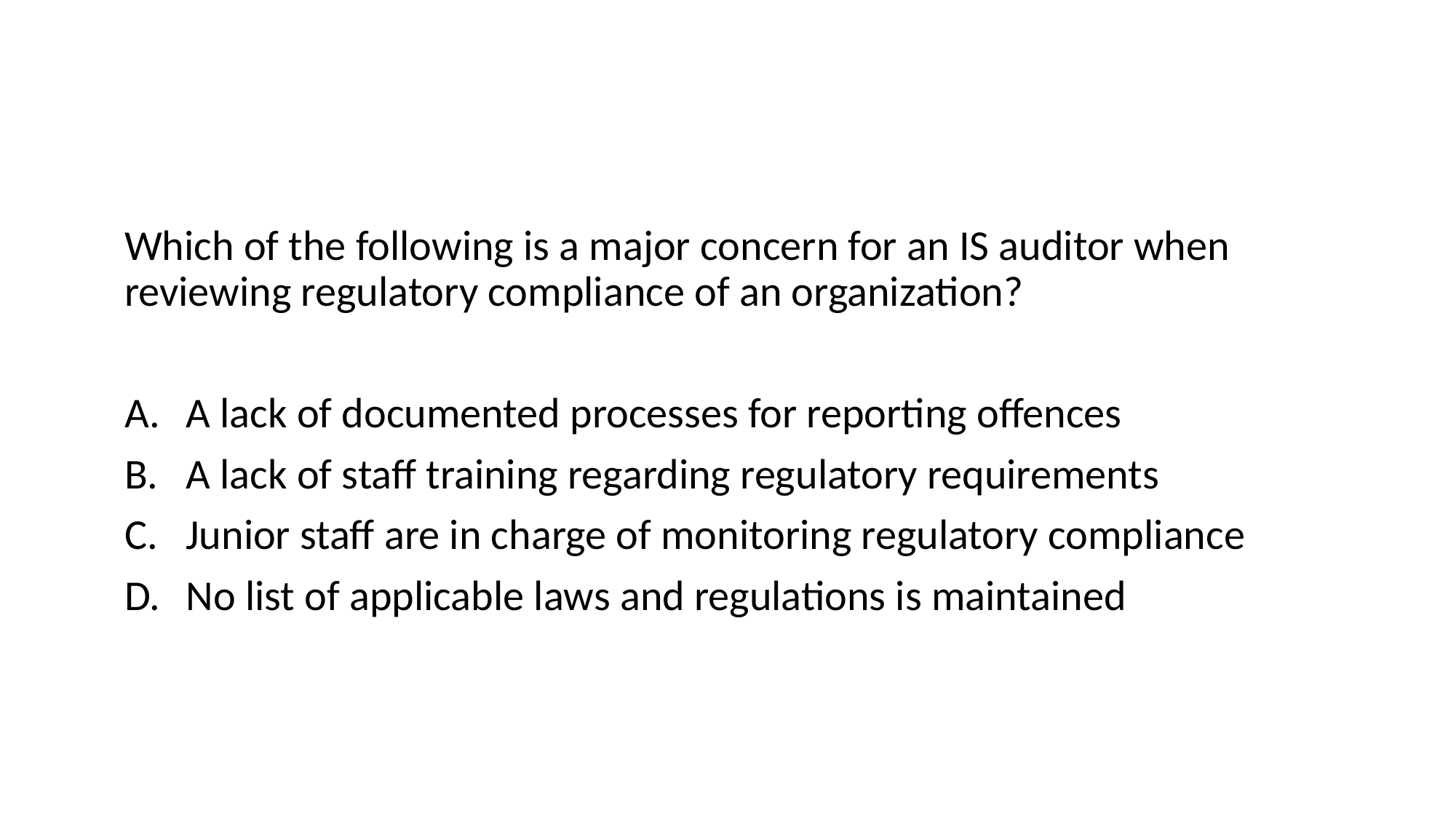

#
Which of the following is a major concern for an IS auditor when reviewing regulatory compliance of an organization?

A lack of documented processes for reporting offences
A lack of staff training regarding regulatory requirements
Junior staff are in charge of monitoring regulatory compliance
No list of applicable laws and regulations is maintained